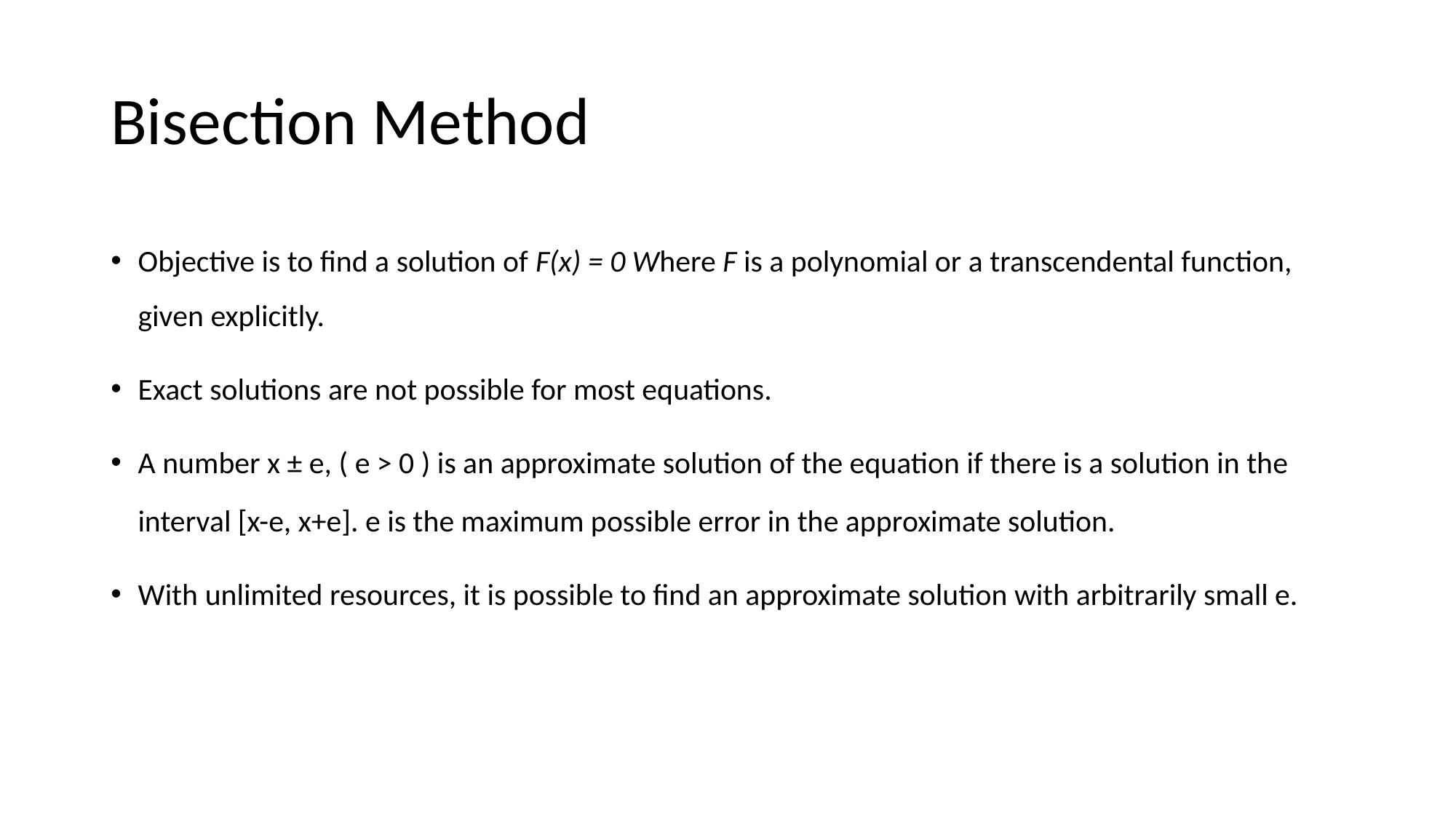

Bisection Method
Objective is to find a solution of F(x) = 0 Where F is a polynomial or a transcendental function, given explicitly.
Exact solutions are not possible for most equations.
A number x ± e, ( e > 0 ) is an approximate solution of the equation if there is a solution in the interval [x-e, x+e]. e is the maximum possible error in the approximate solution.
With unlimited resources, it is possible to find an approximate solution with arbitrarily small e.